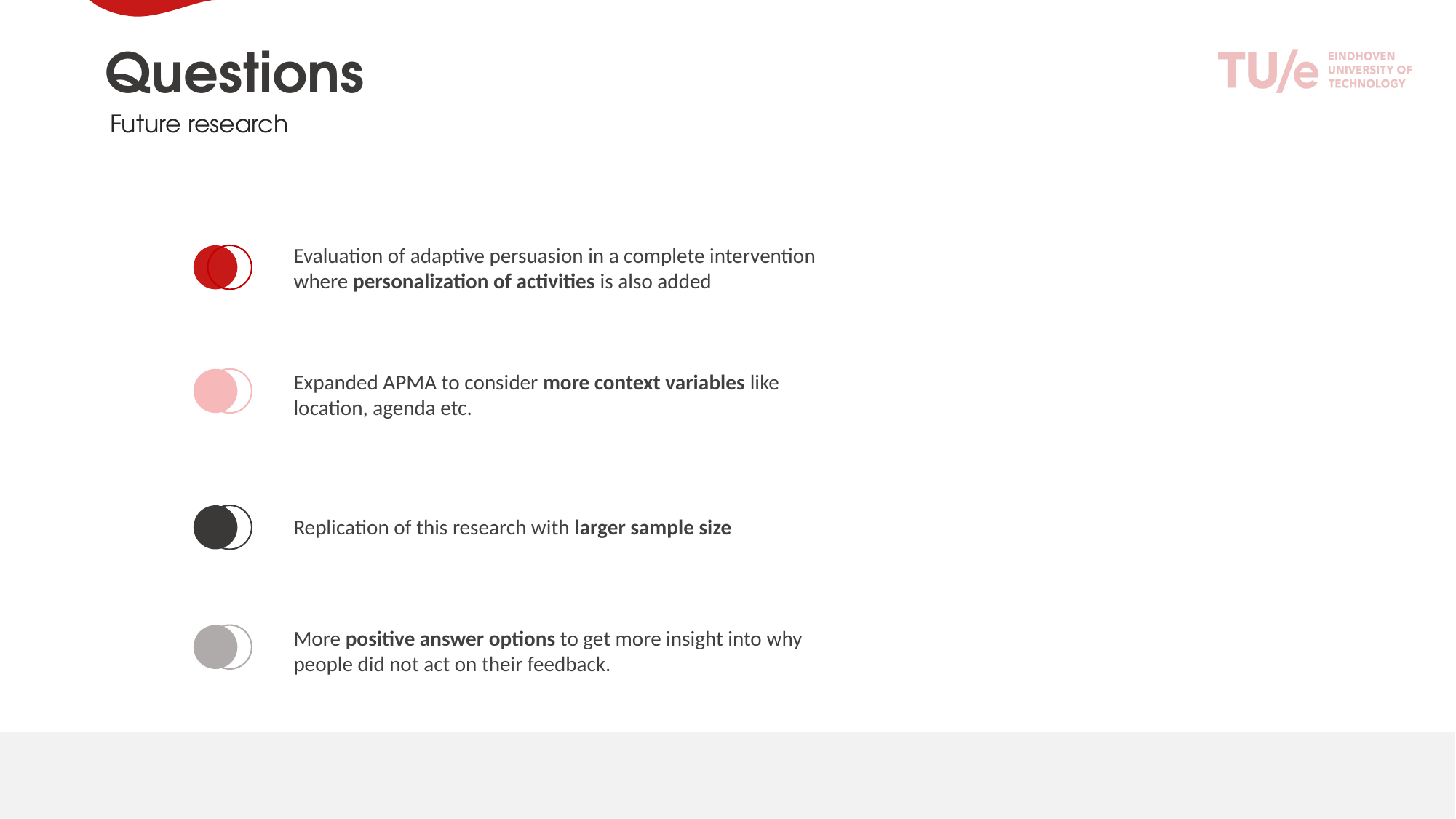

Questions

Future research
Evaluation of adaptive persuasion in a complete intervention where personalization of activities is also added

Expanded APMA to consider more context variables like location, agenda etc.

Replication of this research with larger sample size

More positive answer options to get more insight into why people did not act on their feedback.